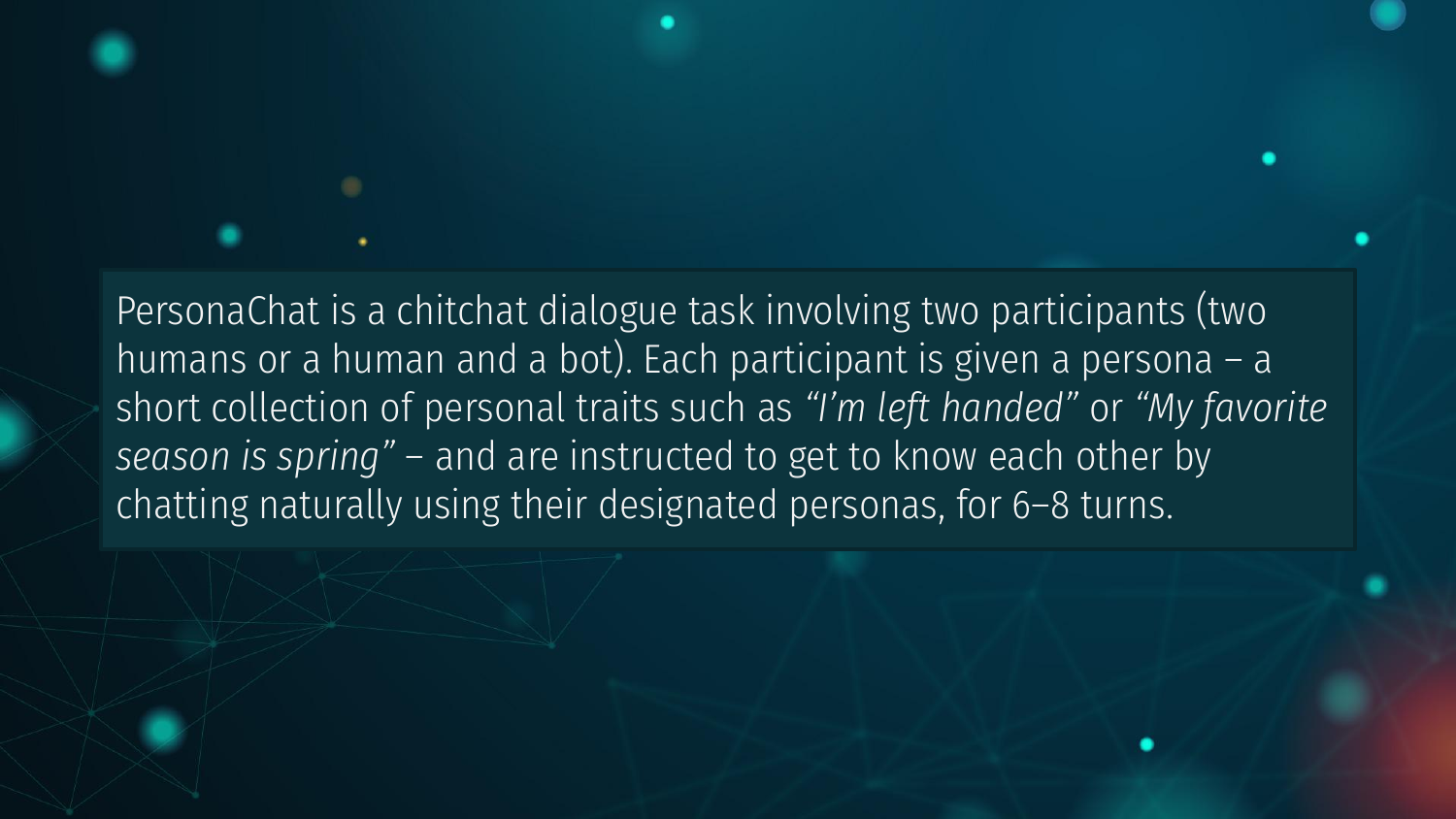

# PersonaChat is a chitchat dialogue task involving two participants (two humans or a human and a bot). Each participant is given a persona – a short collection of personal traits such as “I’m left handed” or “My favorite season is spring” – and are instructed to get to know each other by chatting naturally using their designated personas, for 6–8 turns.